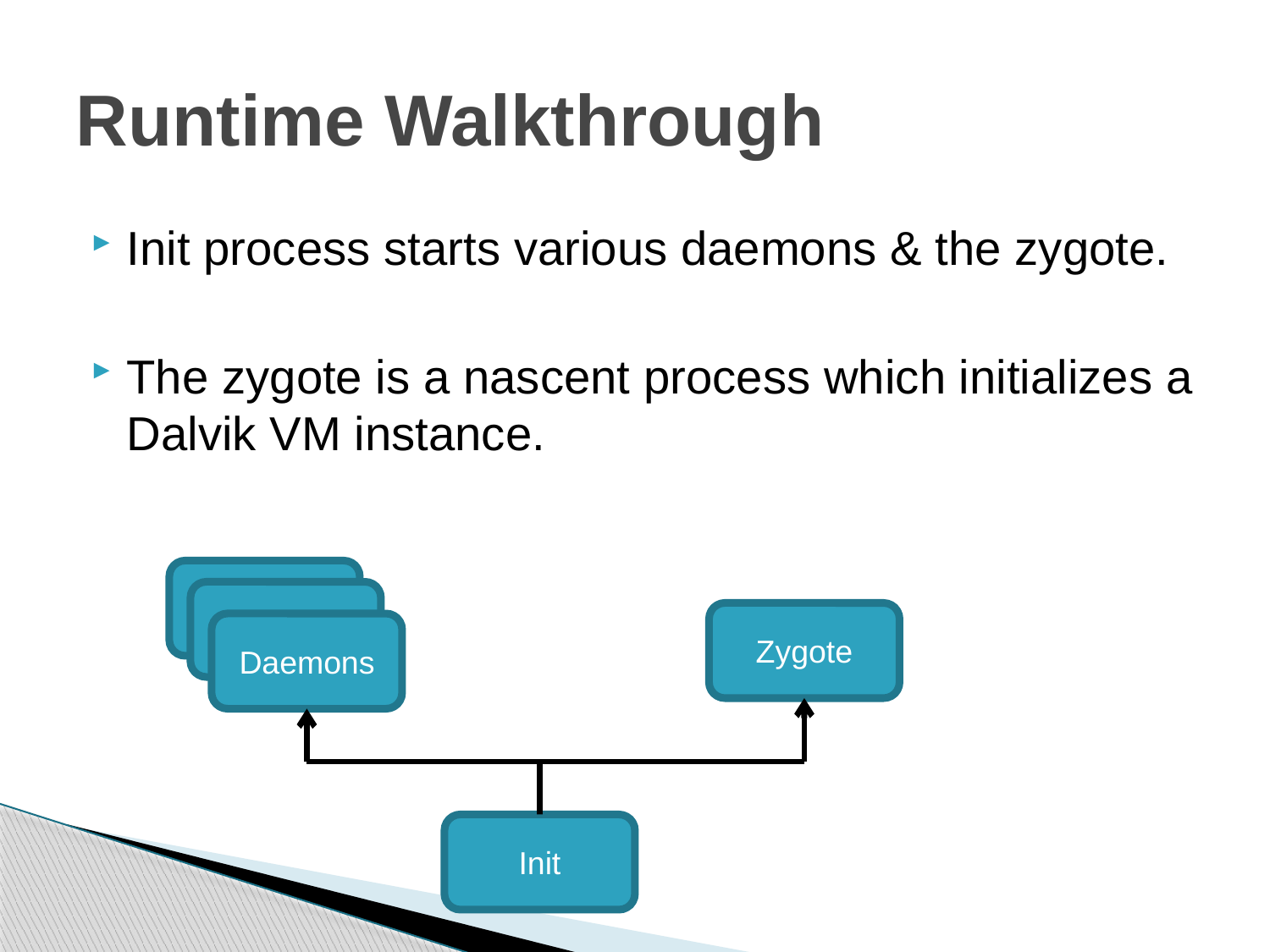

# Runtime Walkthrough
Init process starts various daemons & the zygote.

The zygote is a nascent process which initializes a Dalvik VM instance.

Zygote
Daemons
Init